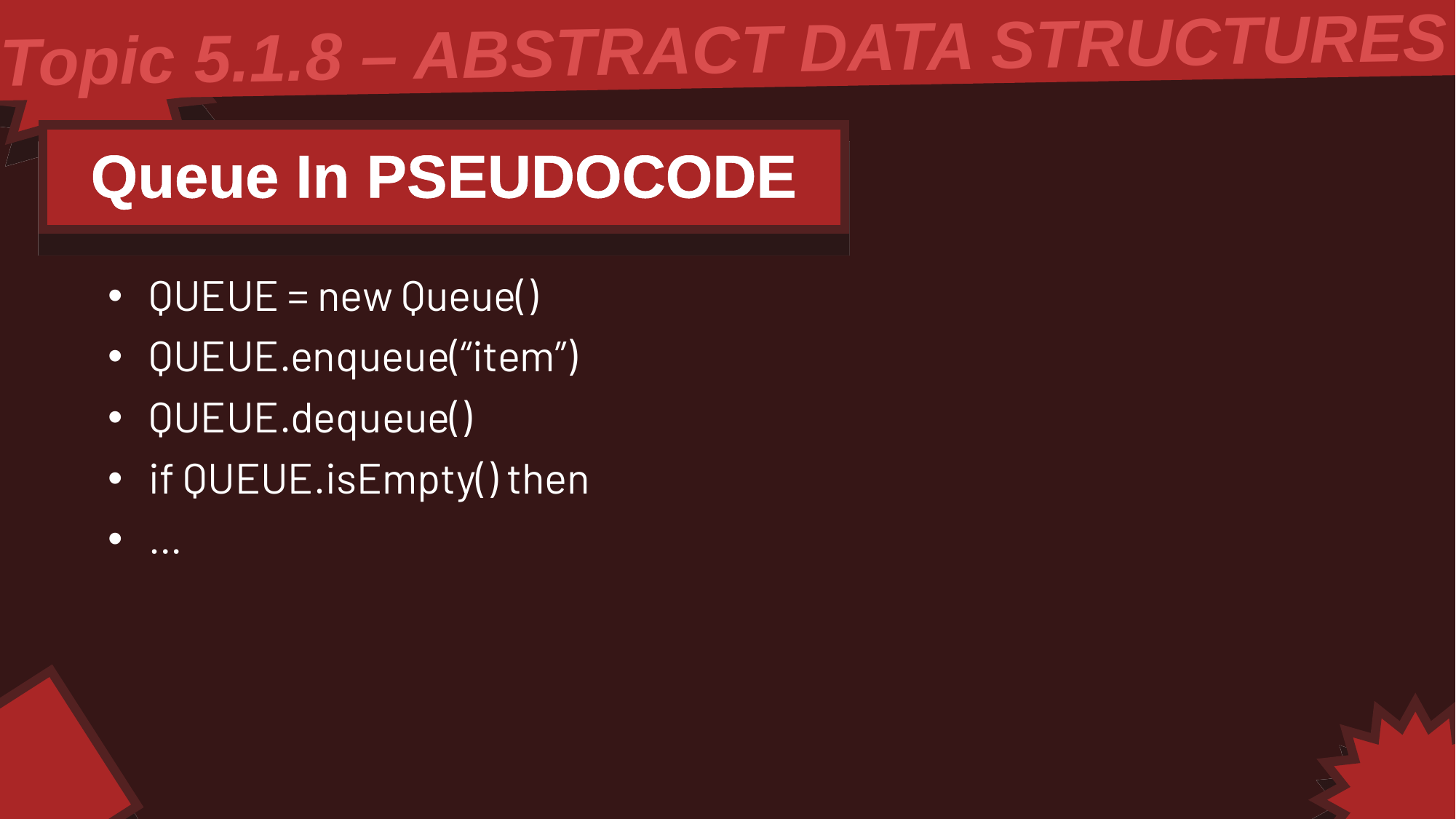

Topic 5.1.8 – ABSTRACT DATA STRUCTURES

Queue In PSEUDOCODE
QUEUE = new Queue()
QUEUE.enqueue(“item”)
QUEUE.dequeue()
if QUEUE.isEmpty() then
…